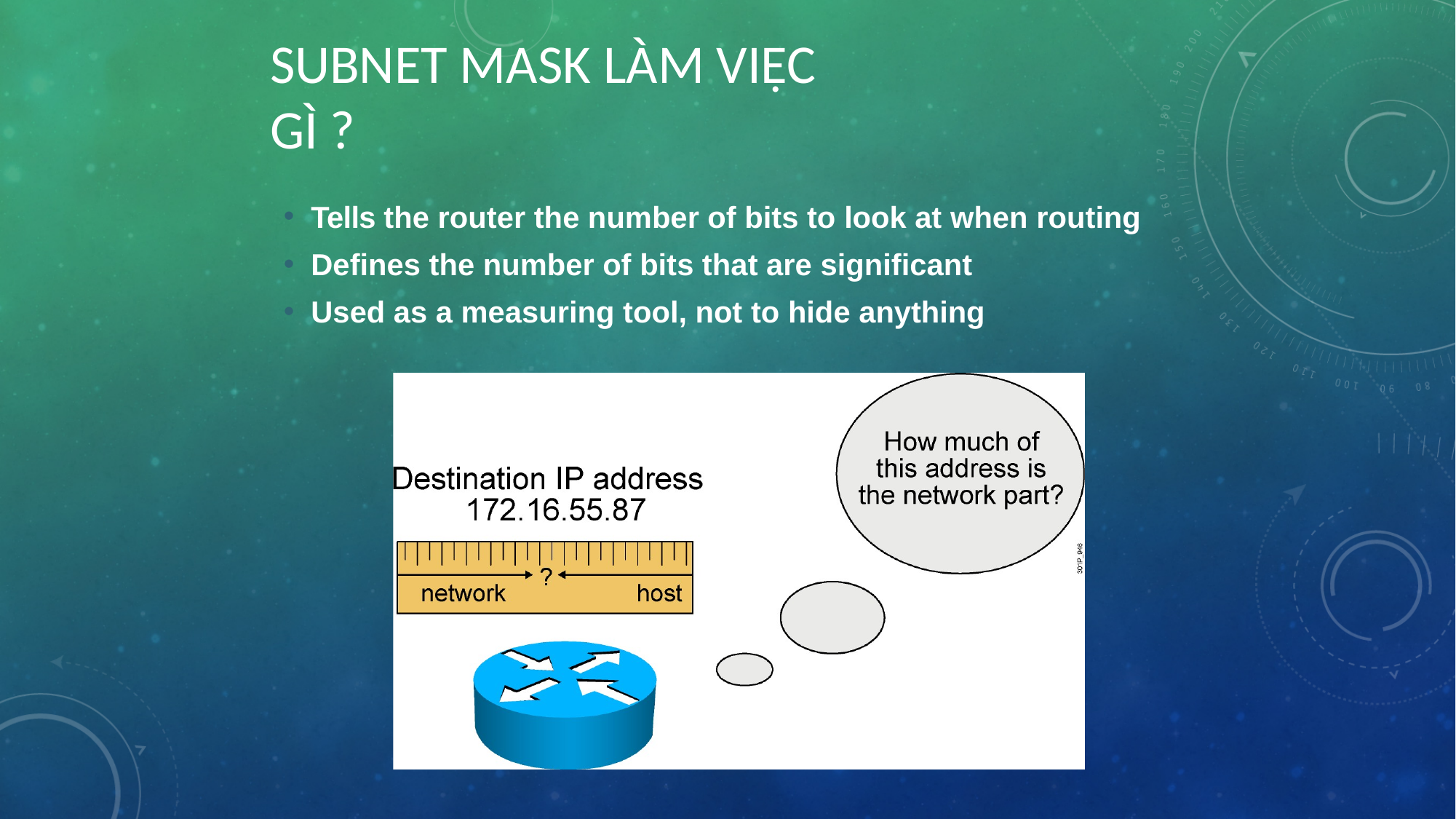

# Subnet Mask làm việc gì ?
Tells the router the number of bits to look at when routing
Defines the number of bits that are significant
Used as a measuring tool, not to hide anything